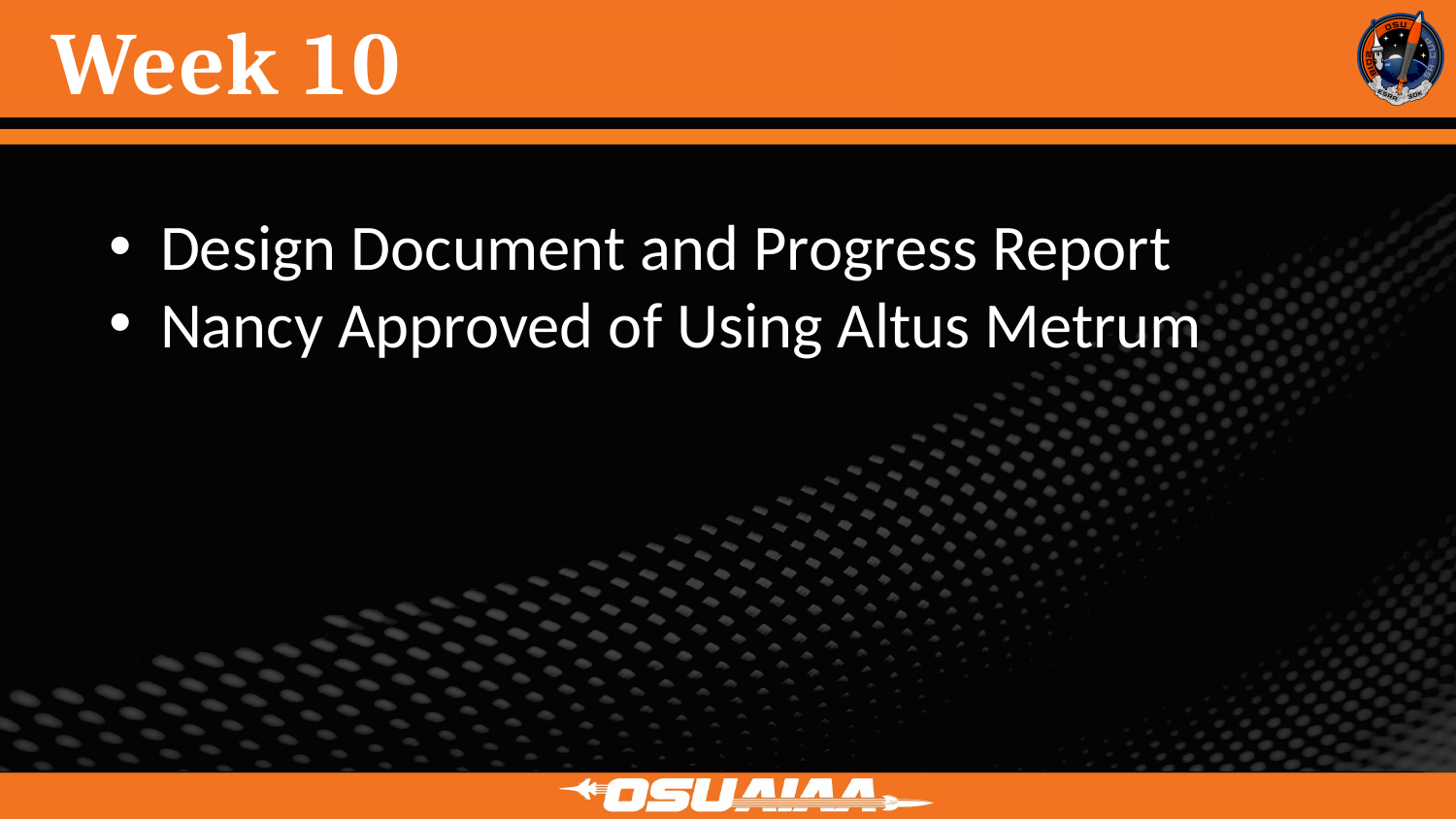

# Week 10
Design Document and Progress Report
Nancy Approved of Using Altus Metrum